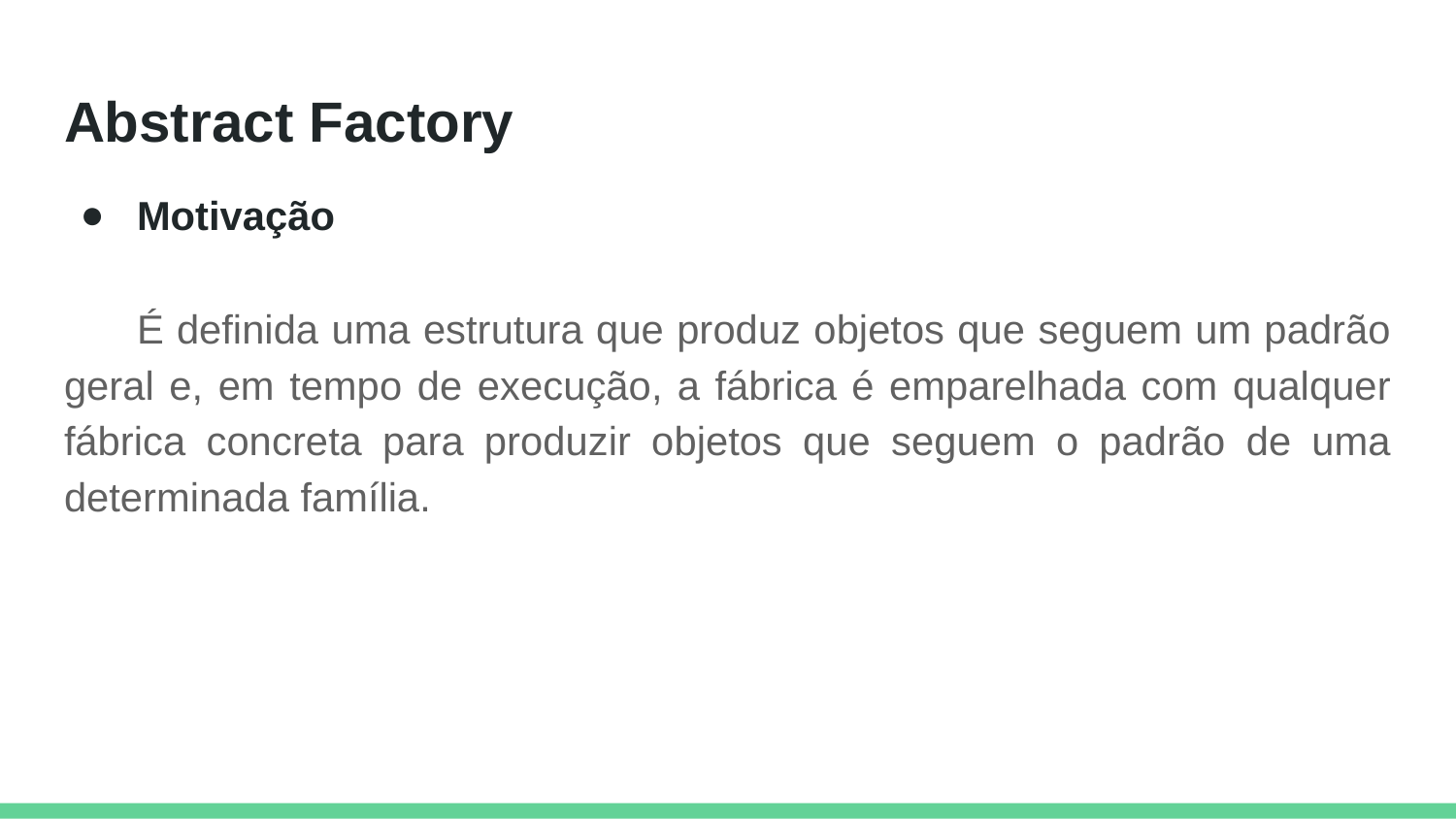

# Abstract Factory
Motivação
É definida uma estrutura que produz objetos que seguem um padrão geral e, em tempo de execução, a fábrica é emparelhada com qualquer fábrica concreta para produzir objetos que seguem o padrão de uma determinada família.